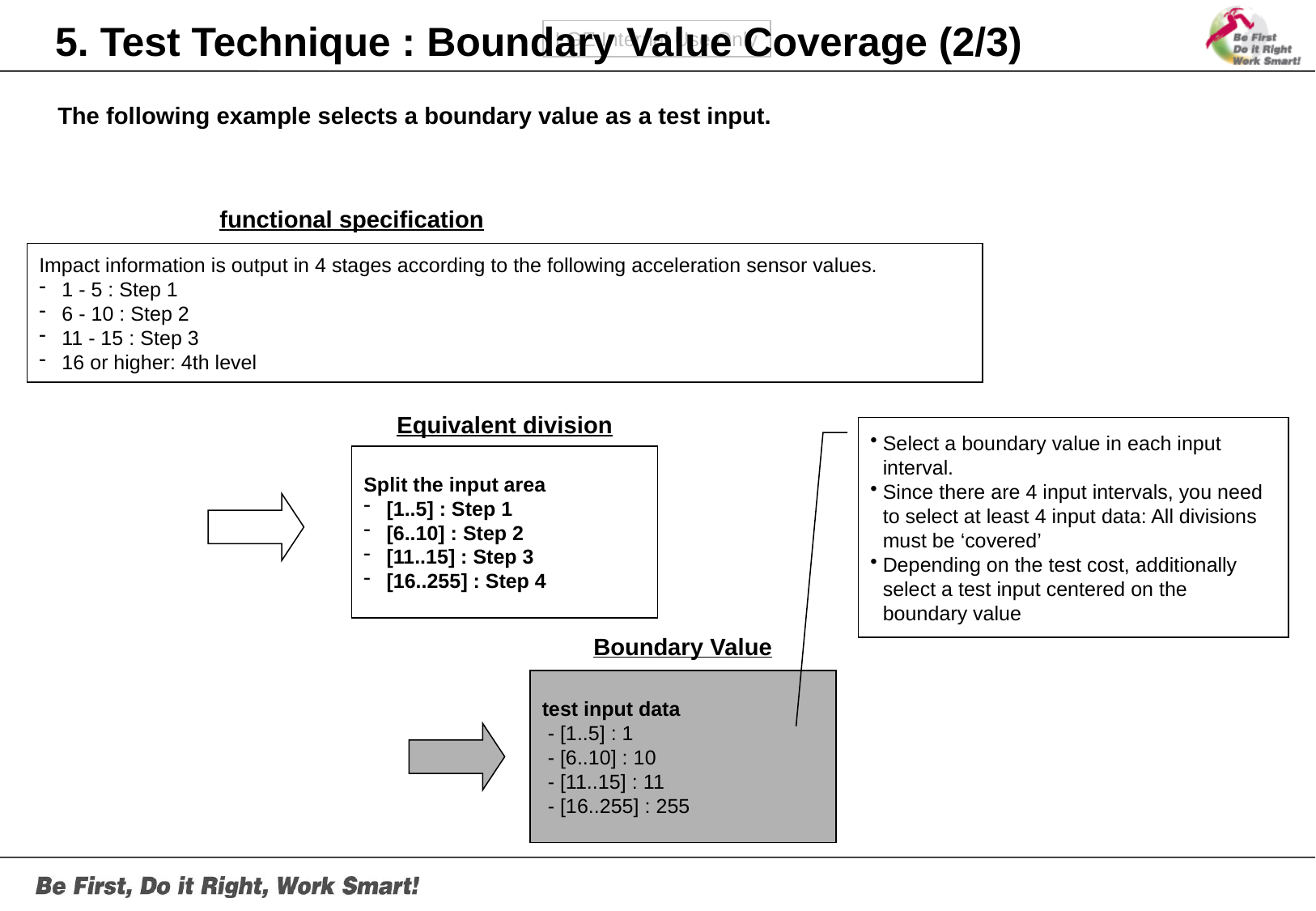

# 5. Test Technique : Boundary Value Coverage (2/3)
The following example selects a boundary value as a test input.
functional specification
Impact information is output in 4 stages according to the following acceleration sensor values.
1 - 5 : Step 1
6 - 10 : Step 2
11 - 15 : Step 3
16 or higher: 4th level
Equivalent division
Select a boundary value in each input interval.
Since there are 4 input intervals, you need to select at least 4 input data: All divisions must be ‘covered’
Depending on the test cost, additionally select a test input centered on the boundary value
Split the input area
[1..5] : Step 1
[6..10] : Step 2
[11..15] : Step 3
[16..255] : Step 4

Boundary Value
test input data
 - [1..5] : 1
 - [6..10] : 10
 - [11..15] : 11
 - [16..255] : 255